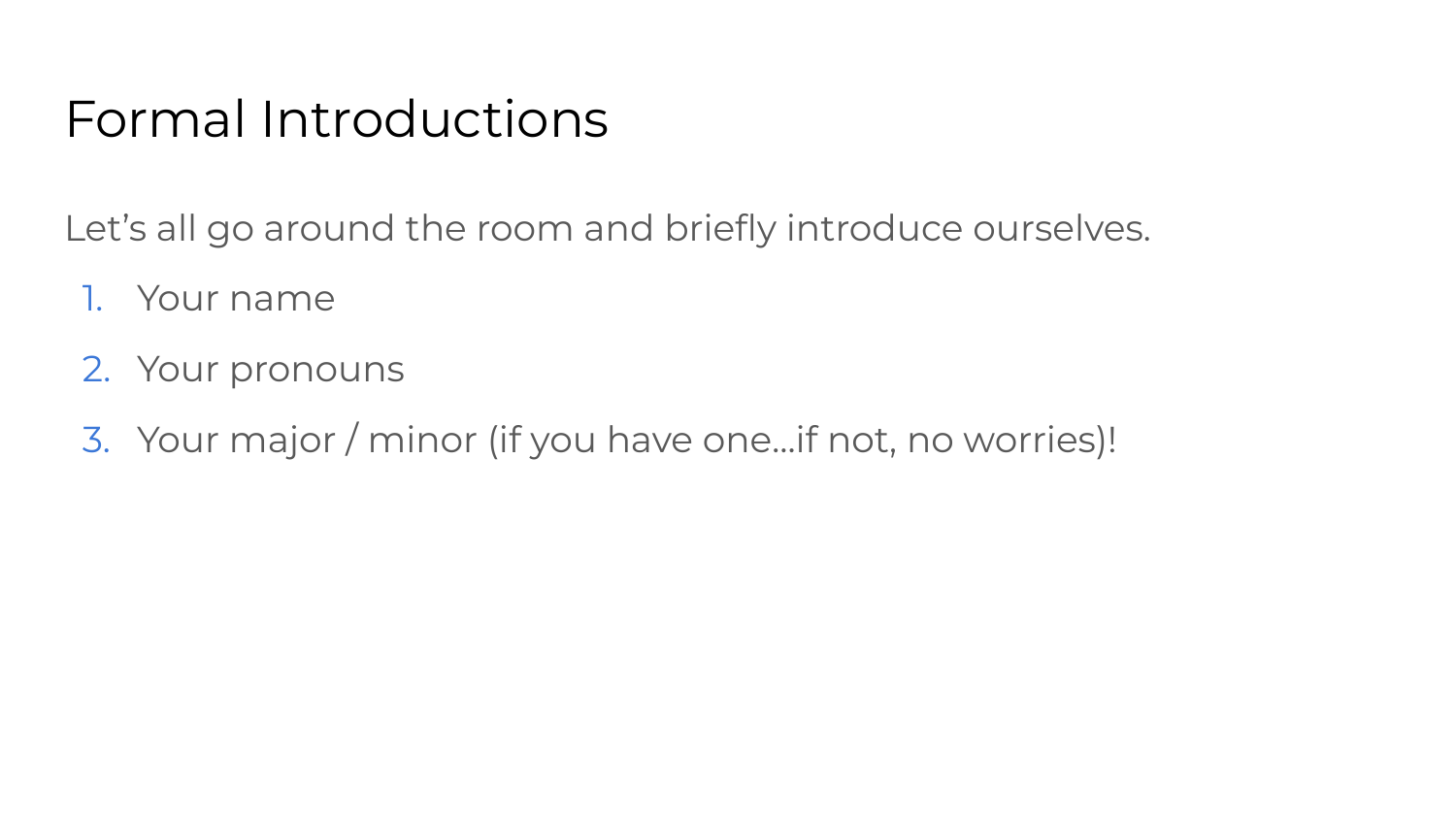

# Formal Introductions
Let’s all go around the room and briefly introduce ourselves.
Your name
Your pronouns
Your major / minor (if you have one…if not, no worries)!